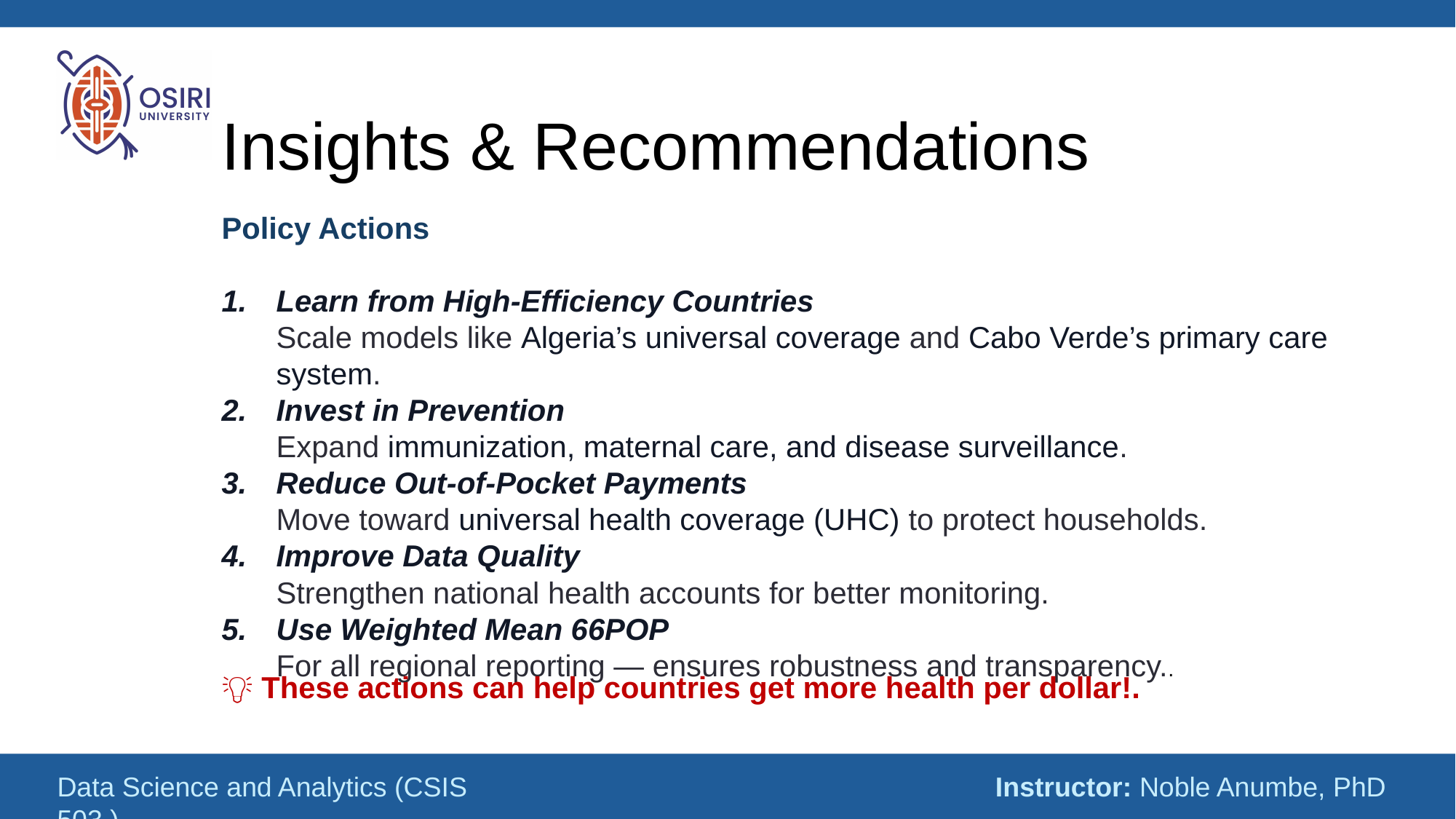

# Insights & Recommendations
Policy Actions

Learn from High-Efficiency Countries
Scale models like Algeria’s universal coverage and Cabo Verde’s primary care system.
Invest in Prevention
Expand immunization, maternal care, and disease surveillance.
Reduce Out-of-Pocket Payments
Move toward universal health coverage (UHC) to protect households.
Improve Data Quality
Strengthen national health accounts for better monitoring.
Use Weighted Mean 66POP
For all regional reporting — ensures robustness and transparency..
💡 These actions can help countries get more health per dollar!.